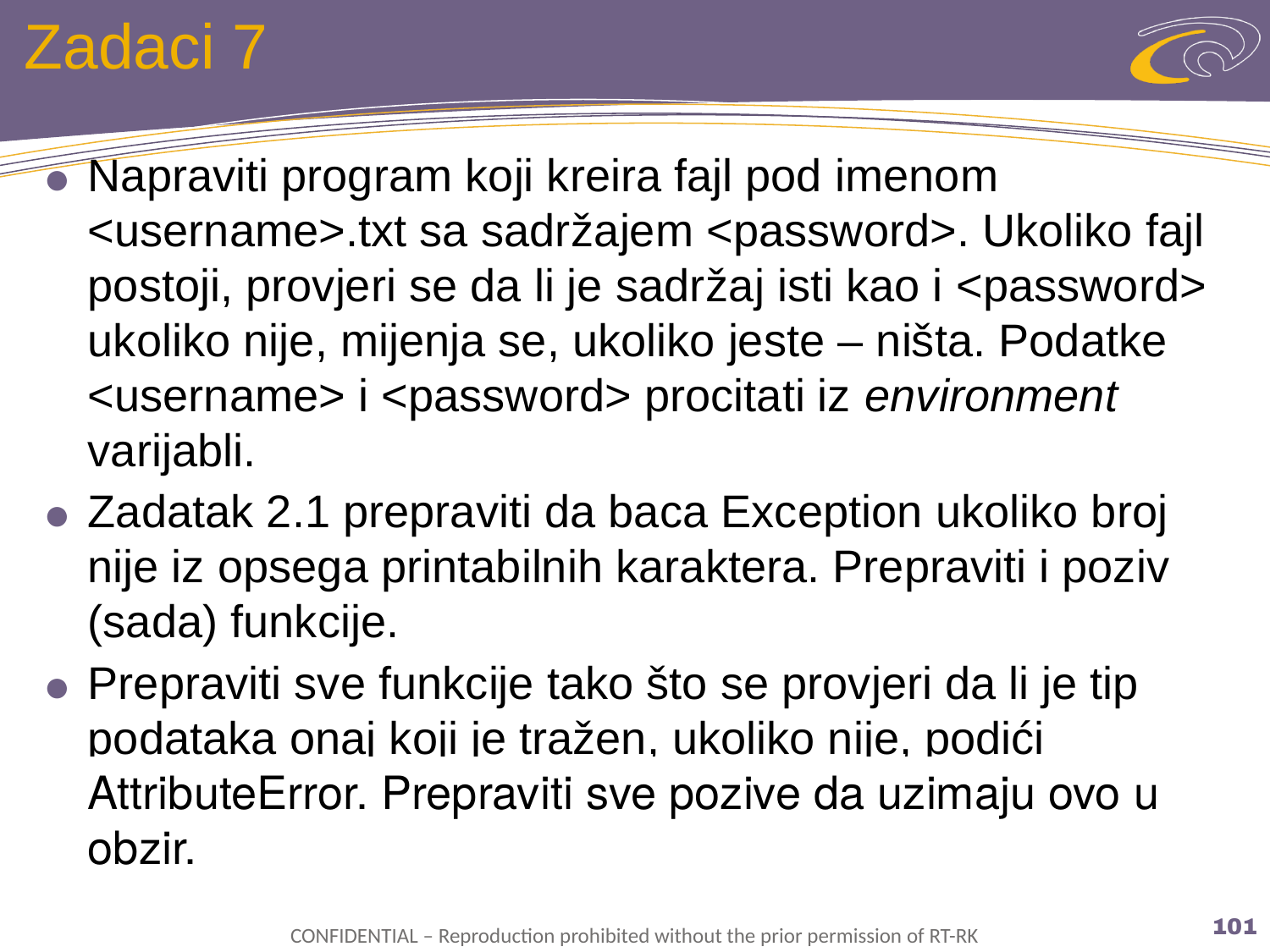

# Zadaci 7
Napraviti program koji kreira fajl pod imenom <username>.txt sa sadržajem <password>. Ukoliko fajl postoji, provjeri se da li je sadržaj isti kao i <password> ukoliko nije, mijenja se, ukoliko jeste – ništa. Podatke <username> i <password> procitati iz environment varijabli.
Zadatak 2.1 prepraviti da baca Exception ukoliko broj nije iz opsega printabilnih karaktera. Prepraviti i poziv (sada) funkcije.
Prepraviti sve funkcije tako što se provjeri da li je tip podataka onaj koji je tražen, ukoliko nije, podići AttributeError. Prepraviti sve pozive da uzimaju ovo u obzir.